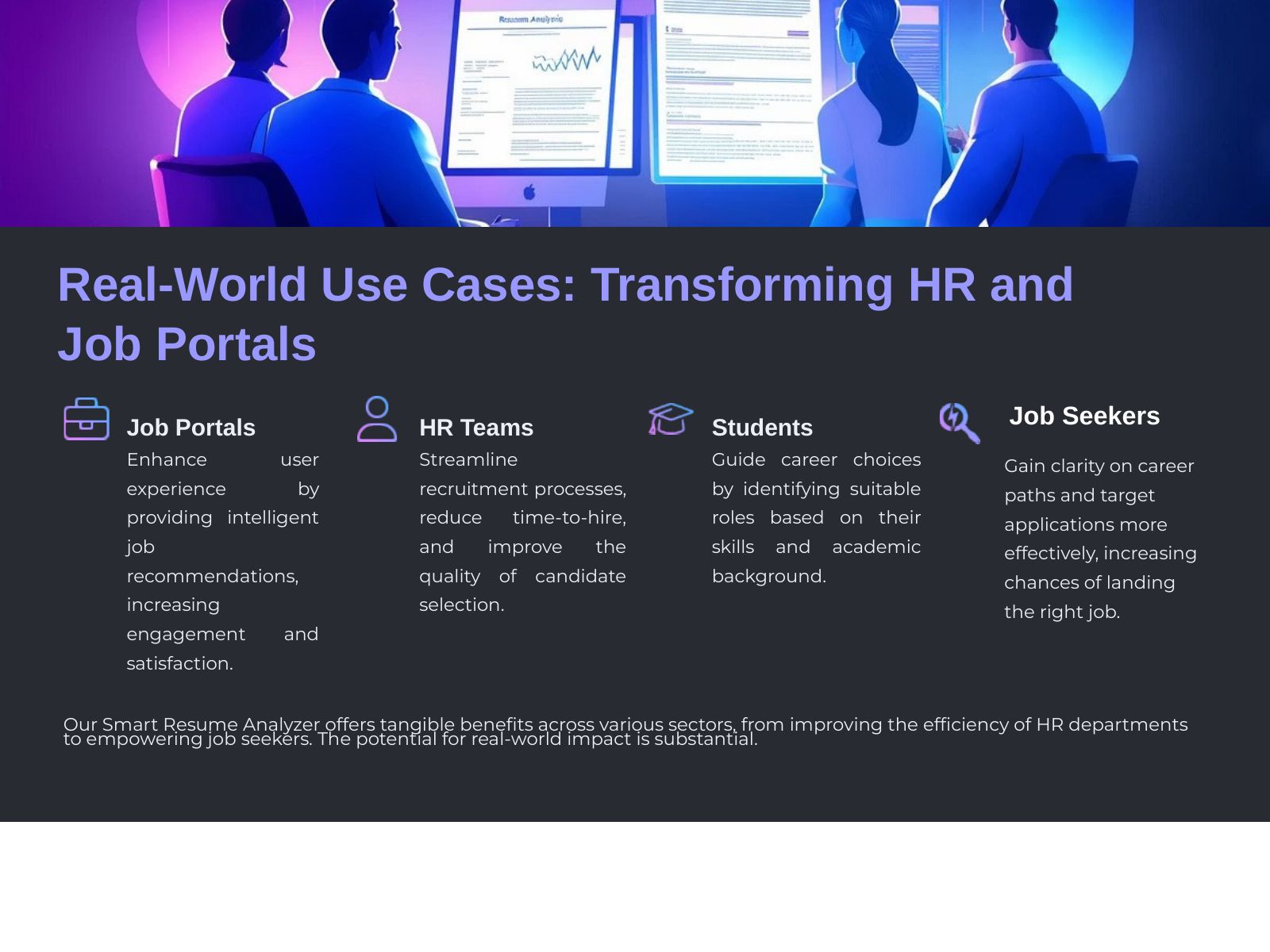

Real-World Use Cases: Transforming HR and Job Portals
Job Seekers

Job Portals
Enhance user experience by providing intelligent job recommendations, increasing engagement and satisfaction.

HR Teams
Streamline recruitment processes, reduce time-to-hire, and improve the quality of candidate selection.

Students
Guide career choices by identifying suitable roles based on their skills and academic background.

Gain clarity on career paths and target applications more effectively, increasing chances of landing the right job.

Our Smart Resume Analyzer offers tangible benefits across various sectors, from improving the efficiency of HR departments
to empowering job seekers. The potential for real-world impact is substantial.